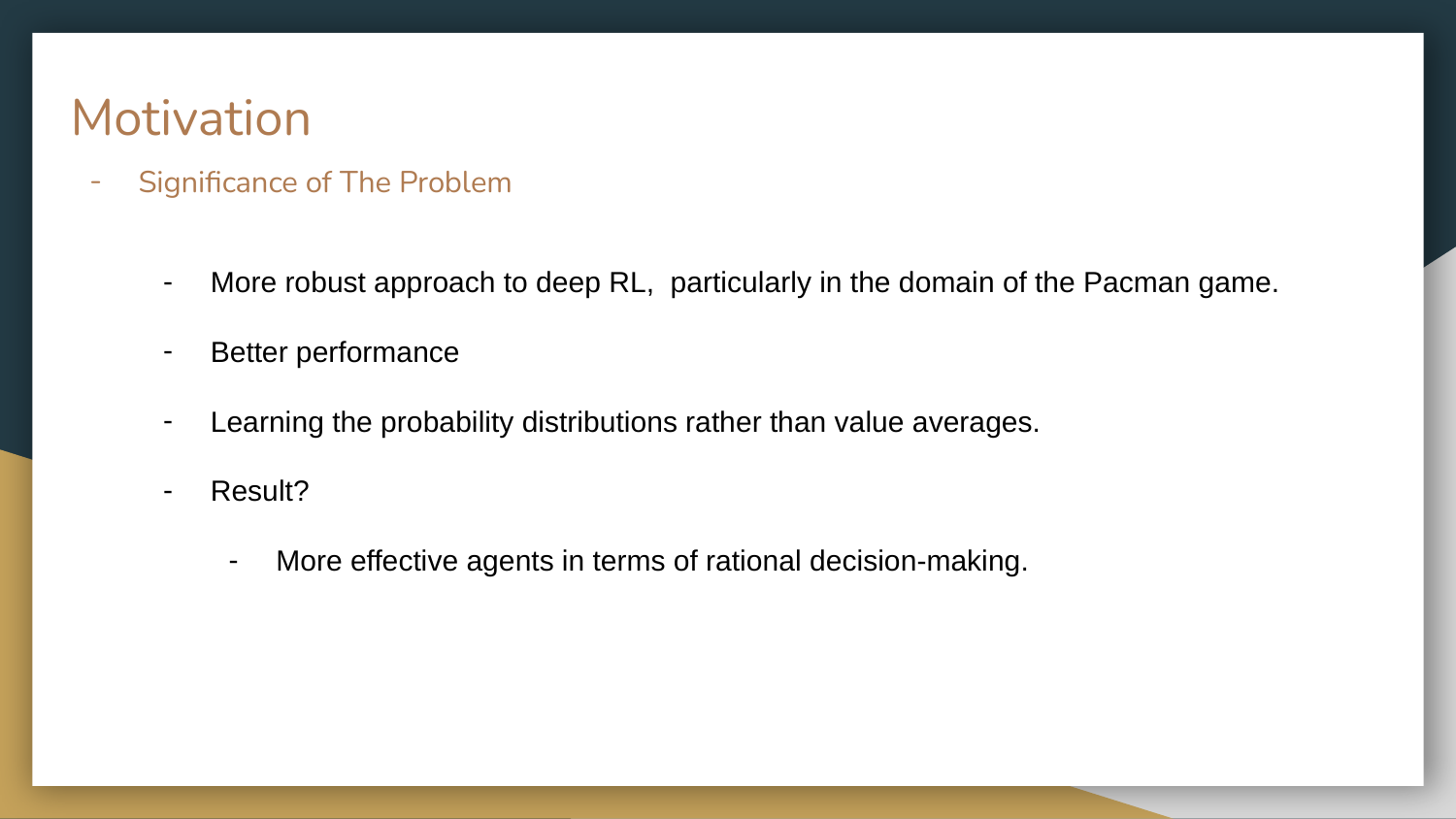

# Motivation
Significance of The Problem
More robust approach to deep RL,  particularly in the domain of the Pacman game.
Better performance
Learning the probability distributions rather than value averages.
Result?
More effective agents in terms of rational decision-making.